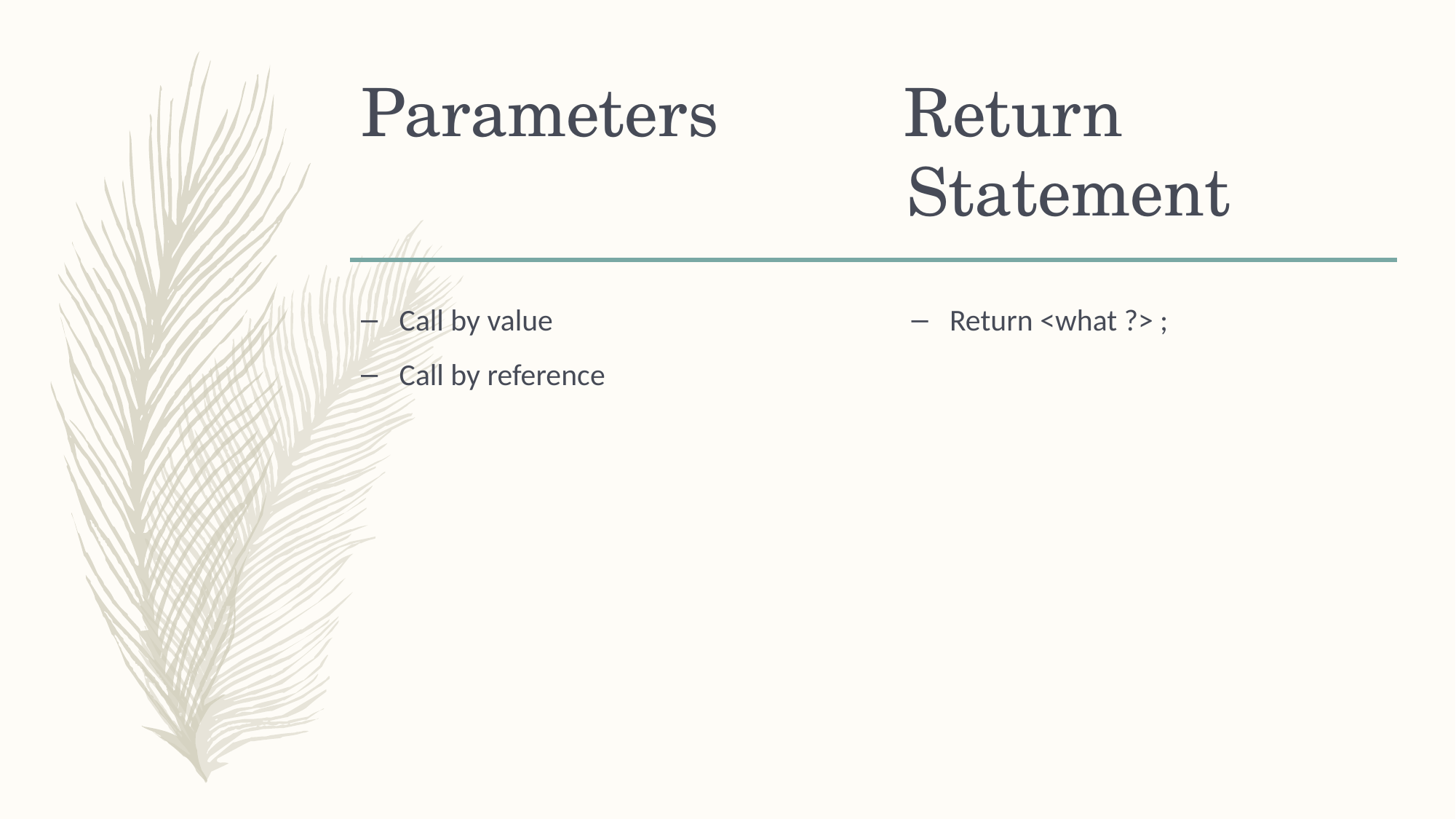

# Parameters          Return           						Statement
Call by value
Call by reference

Return <what ?> ;